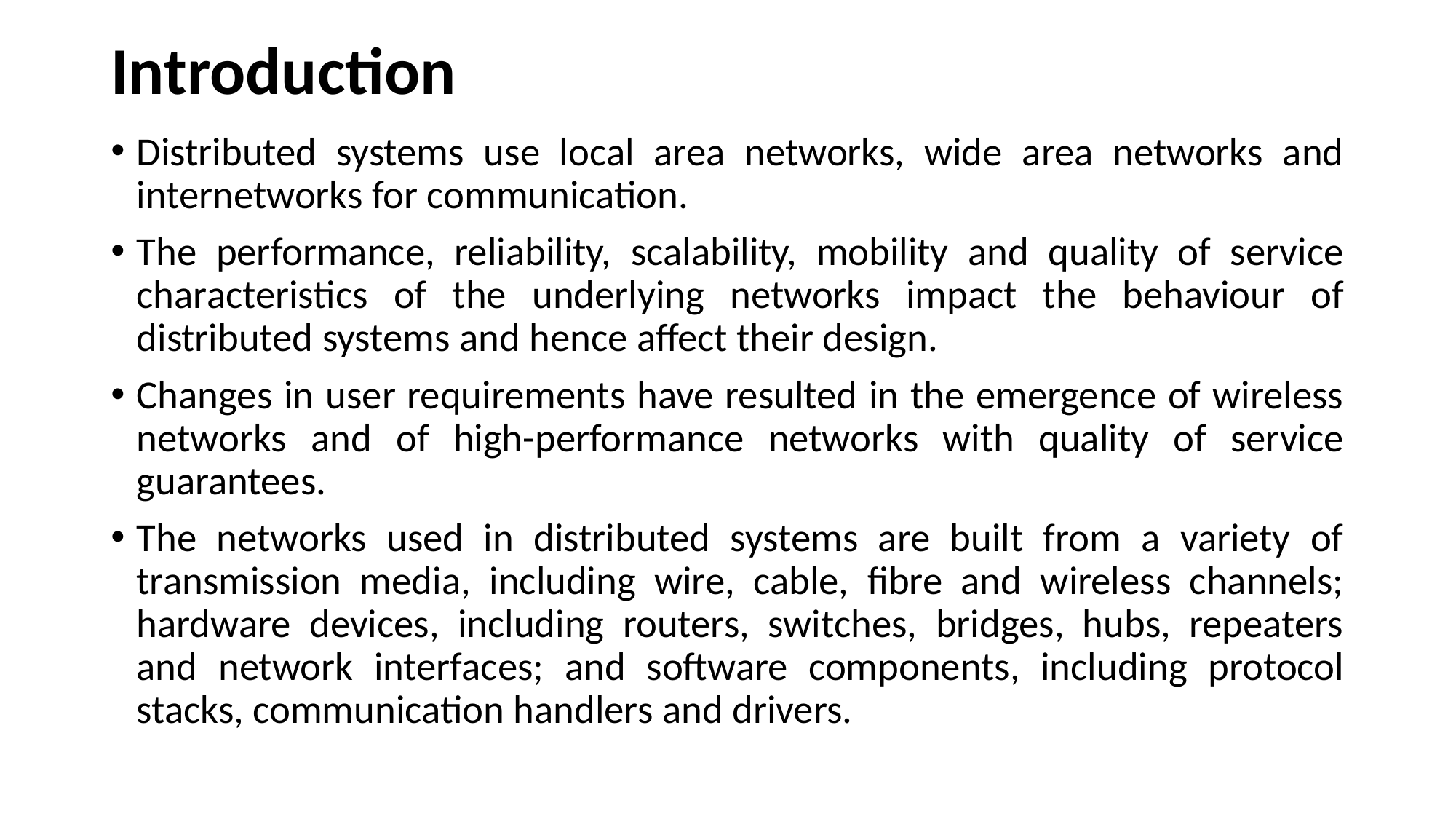

# Introduction
Distributed systems use local area networks, wide area networks and internetworks for communication.
The performance, reliability, scalability, mobility and quality of service characteristics of the underlying networks impact the behaviour of distributed systems and hence affect their design.
Changes in user requirements have resulted in the emergence of wireless networks and of high-performance networks with quality of service guarantees.
The networks used in distributed systems are built from a variety of transmission media, including wire, cable, fibre and wireless channels; hardware devices, including routers, switches, bridges, hubs, repeaters and network interfaces; and software components, including protocol stacks, communication handlers and drivers.